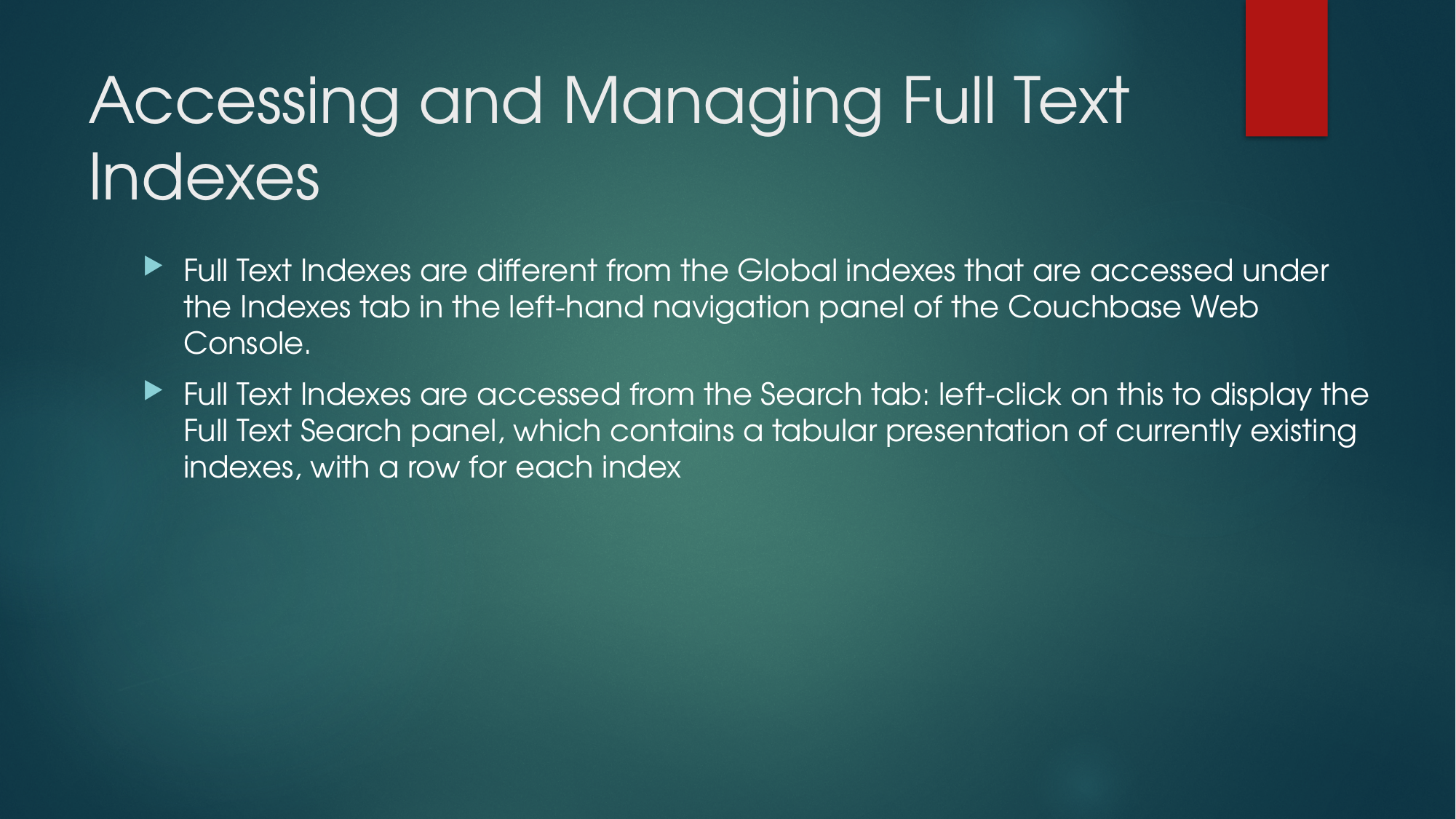

# Accessing and Managing Full Text Indexes
Full Text Indexes are different from the Global indexes that are accessed under the Indexes tab in the left-hand navigation panel of the Couchbase Web Console.
Full Text Indexes are accessed from the Search tab: left-click on this to display the Full Text Search panel, which contains a tabular presentation of currently existing indexes, with a row for each index